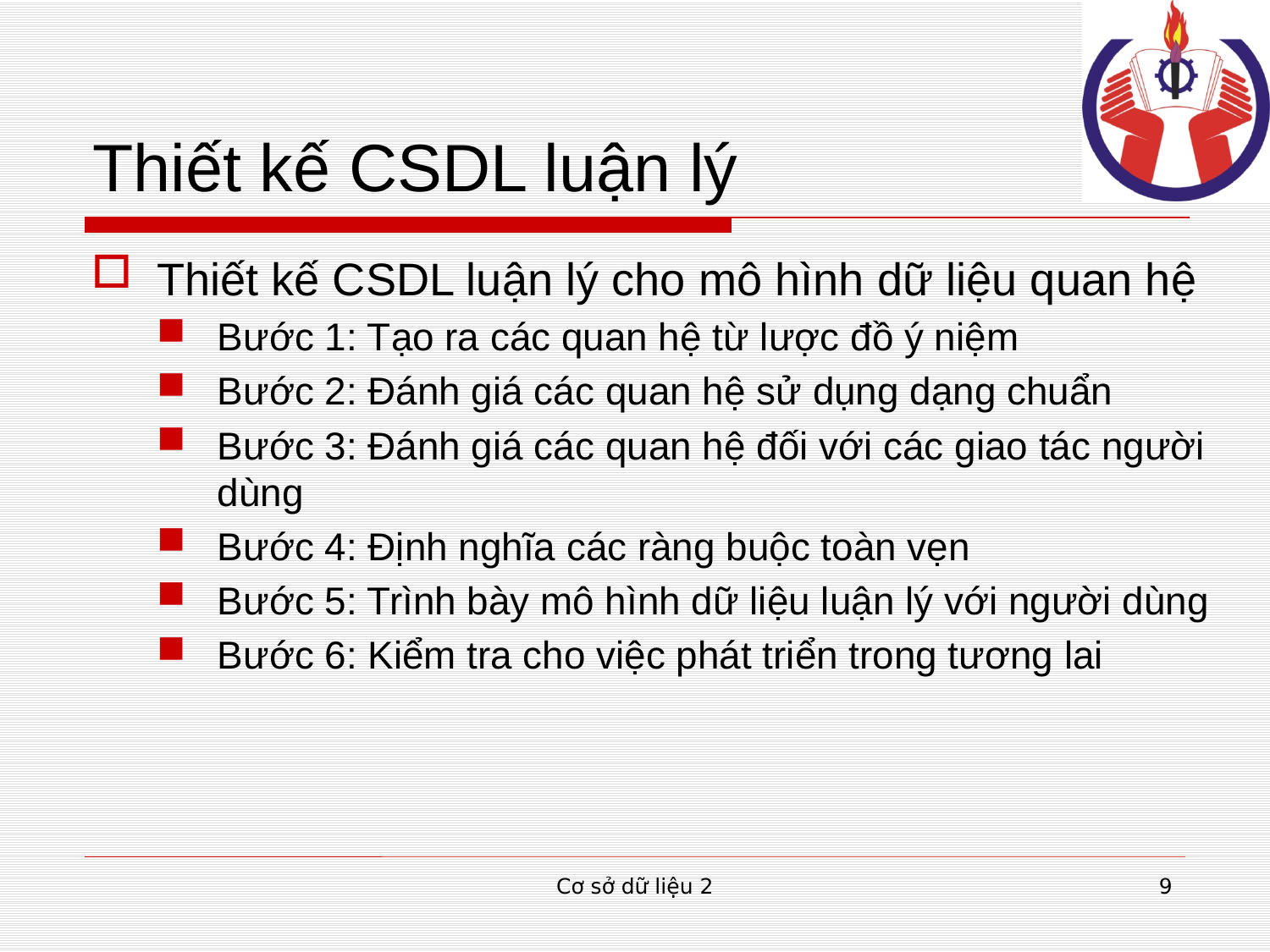

# Thiết kế CSDL luận lý
Thiết kế CSDL luận lý cho mô hình dữ liệu quan hệ
Bước 1: Tạo ra các quan hệ từ lược đồ ý niệm
Bước 2: Đánh giá các quan hệ sử dụng dạng chuẩn
Bước 3: Đánh giá các quan hệ đối với các giao tác người dùng
Bước 4: Định nghĩa các ràng buộc toàn vẹn
Bước 5: Trình bày mô hình dữ liệu luận lý với người dùng
Bước 6: Kiểm tra cho việc phát triển trong tương lai
Cơ sở dữ liệu 2
9